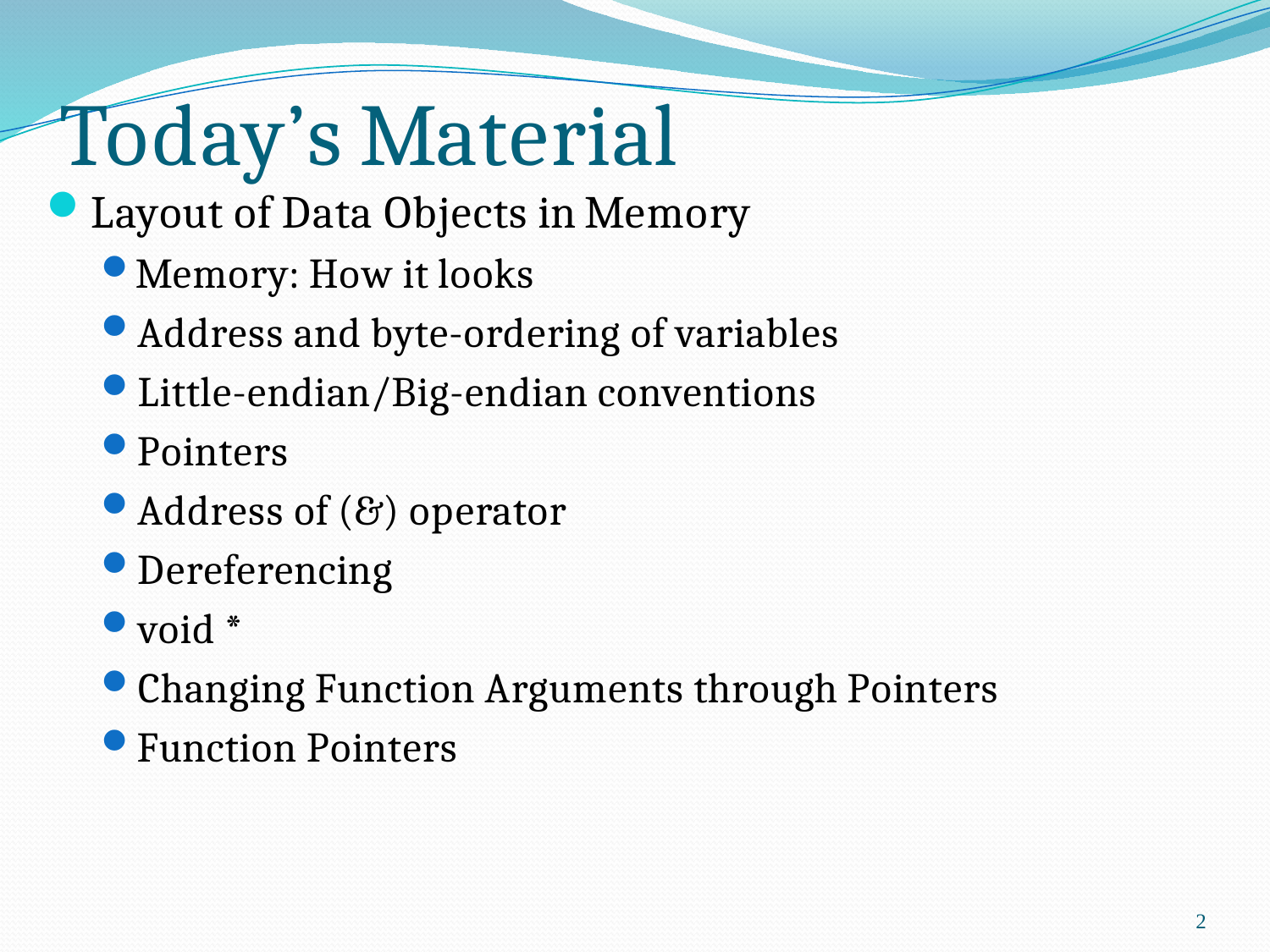

# Today’s Material
Layout of Data Objects in Memory
Memory: How it looks
Address and byte-ordering of variables
Little-endian/Big-endian conventions
Pointers
Address of (&) operator
Dereferencing
void *
Changing Function Arguments through Pointers
Function Pointers
2